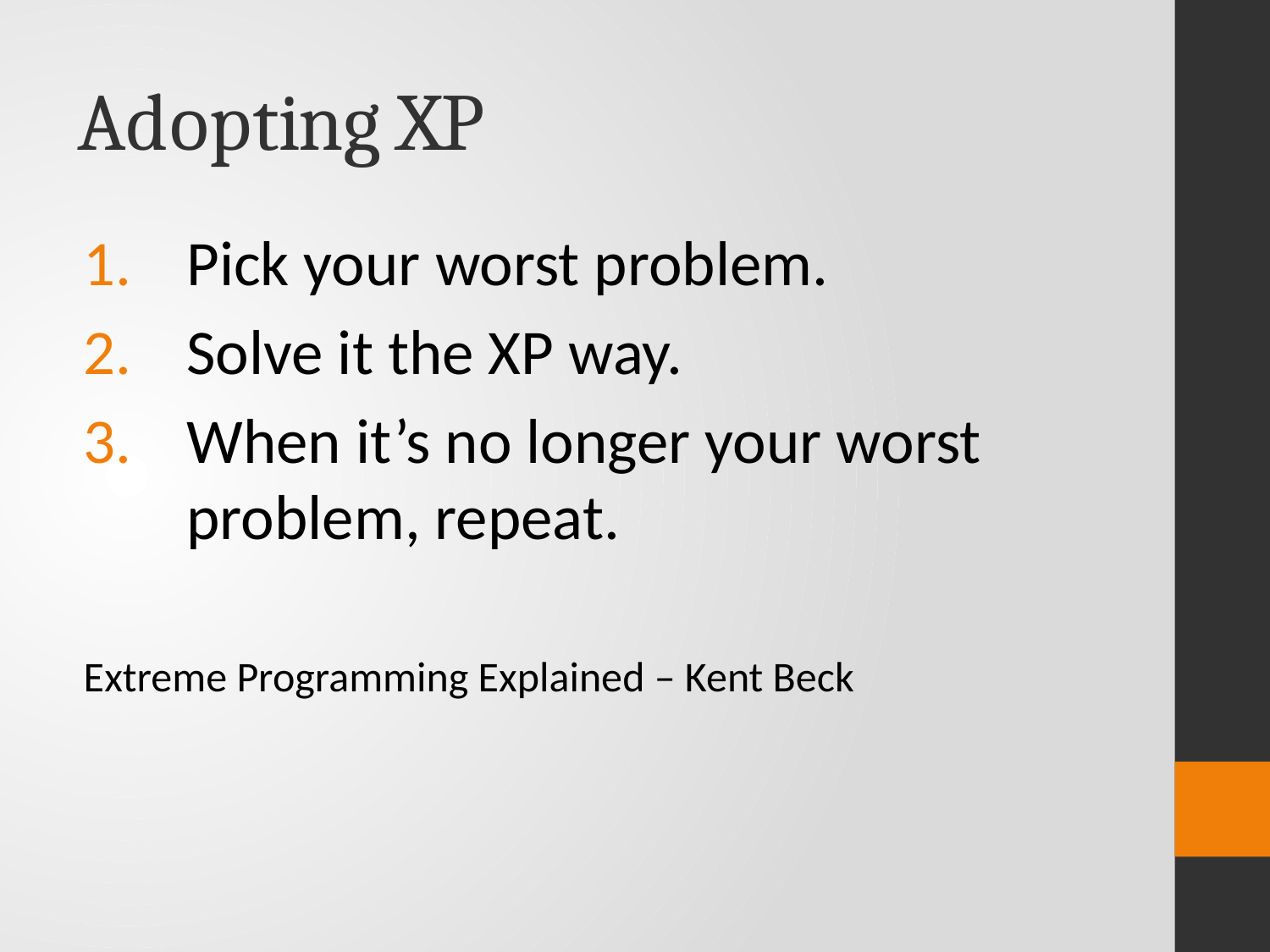

# Adopting XP
Pick your worst problem.
Solve it the XP way.
When it’s no longer your worst problem, repeat.

Extreme Programming Explained – Kent Beck